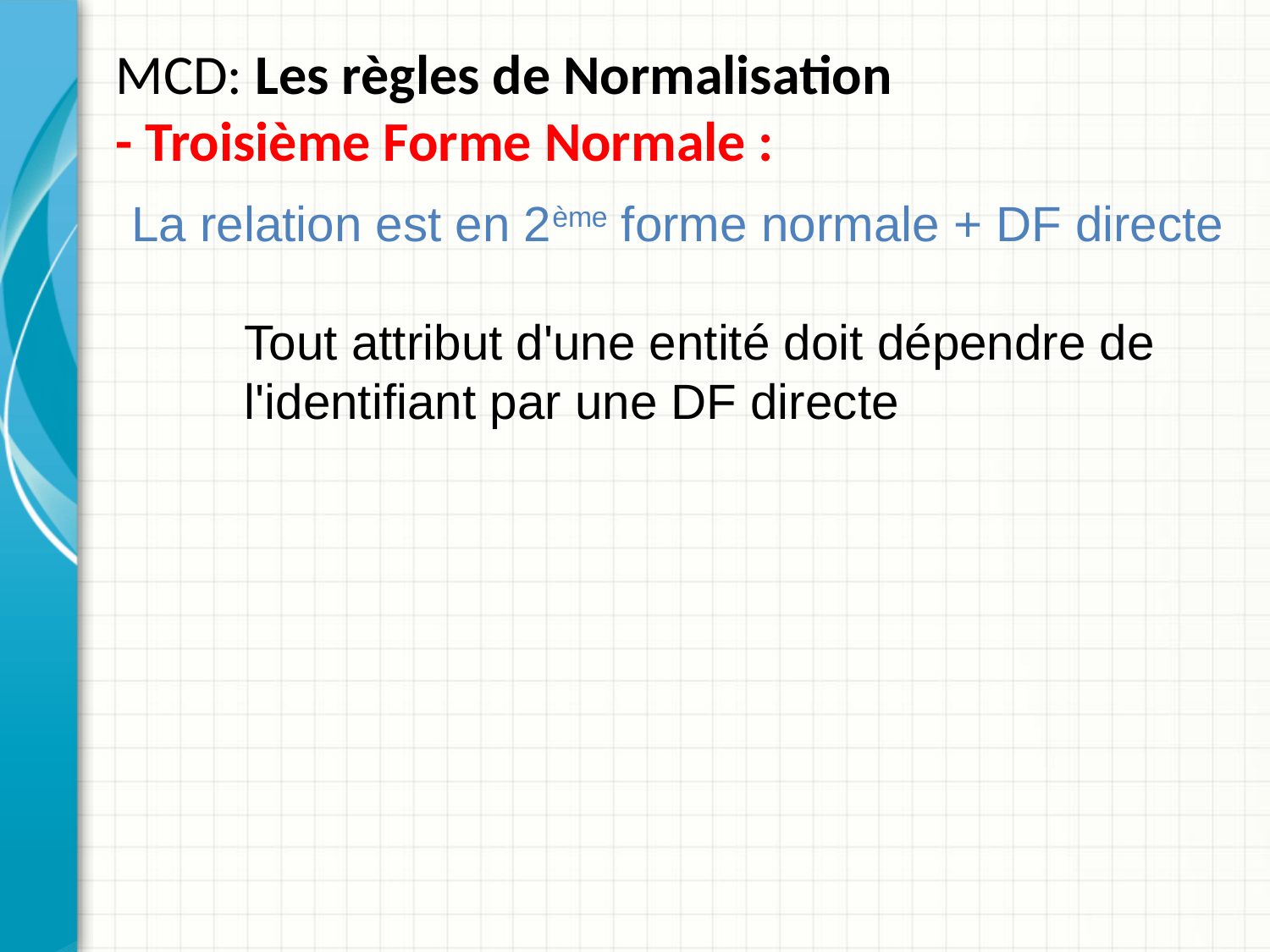

# MCD: Les règles de Normalisation - Troisième Forme Normale :
 La relation est en 2ème forme normale + DF directe

	Tout attribut d'une entité doit dépendre de 	l'identifiant par une DF directe